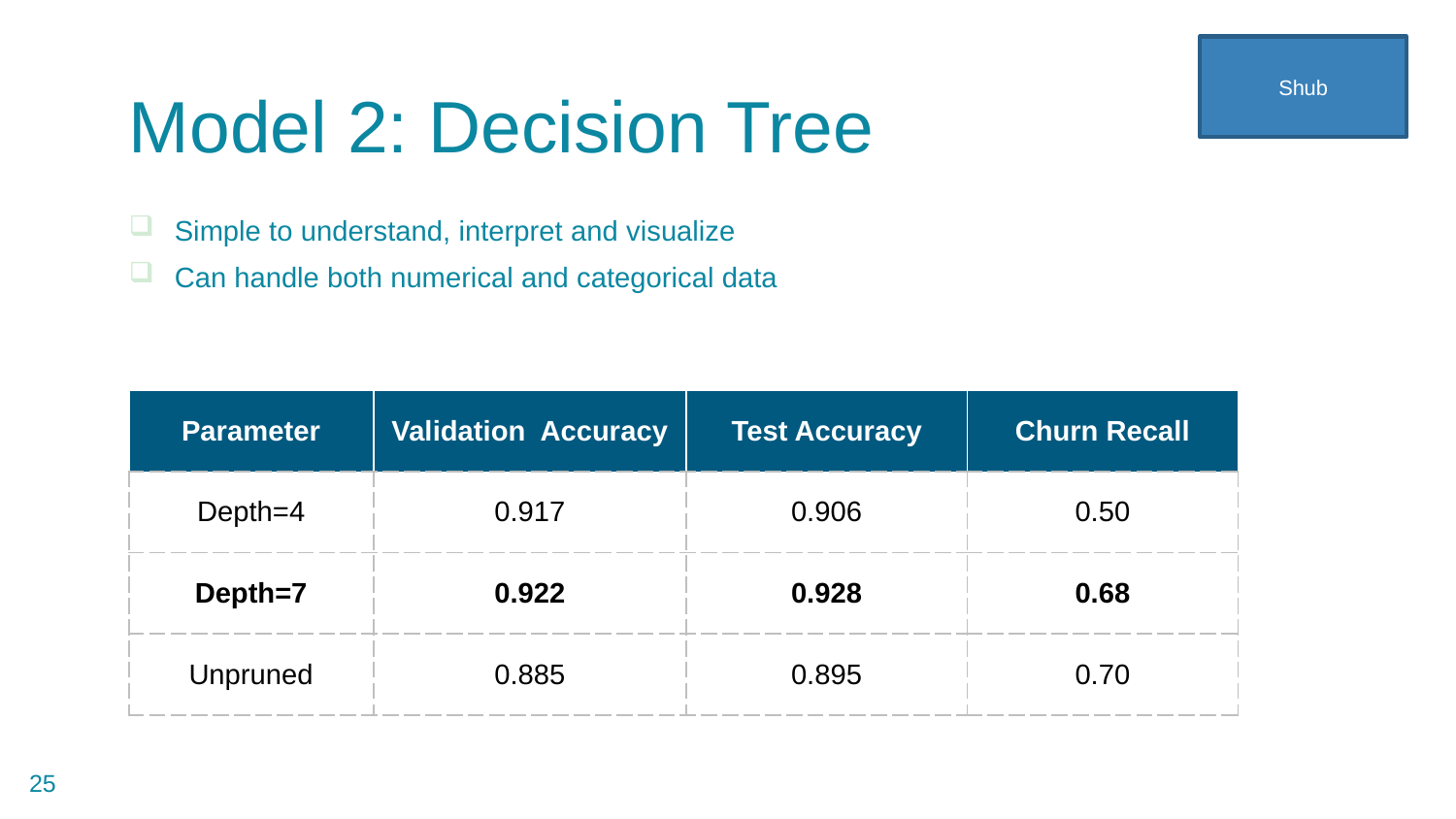

Shub
# Model 2: Decision Tree
Simple to understand, interpret and visualize
Can handle both numerical and categorical data

| Parameter | Validation Accuracy | Test Accuracy |
| --- | --- | --- |
| Depth=4 | 0.917 | 0.906 |
| Depth=7 | 0.922 | 0.928 |
| Unpruned | 0.885 | 0.895 |
| Churn Recall |
| --- |
| 0.50 |
| 0.68 |
| 0.70 |
25